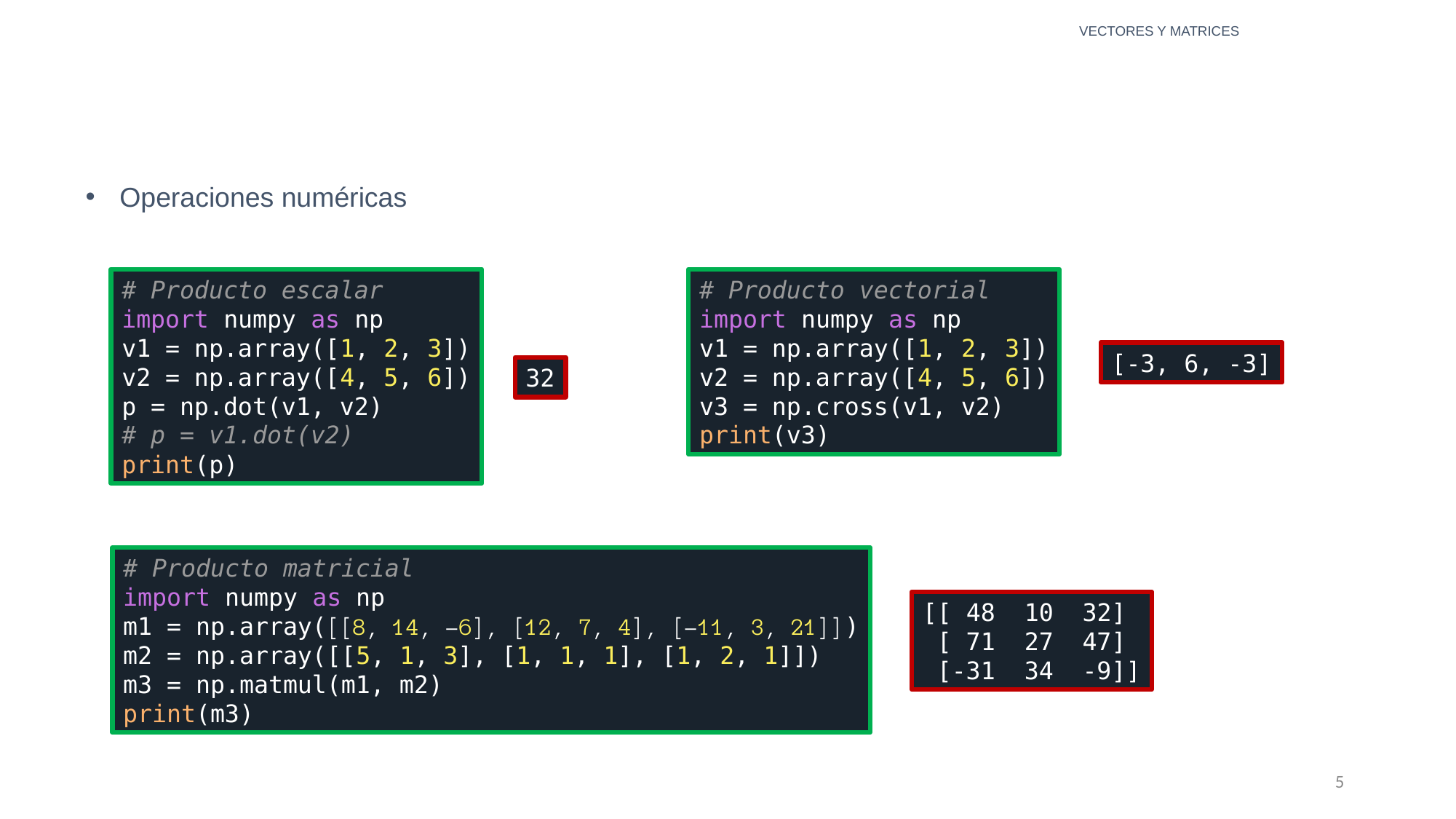

VECTORES Y MATRICES
Operaciones numéricas
# Producto escalar
import numpy as np
v1 = np.array([1, 2, 3])
v2 = np.array([4, 5, 6])
p = np.dot(v1, v2)
# p = v1.dot(v2)
print(p)
# Producto vectorial
import numpy as np
v1 = np.array([1, 2, 3])
v2 = np.array([4, 5, 6])
v3 = np.cross(v1, v2)
print(v3)
[-3, 6, -3]
32
# Producto matricial
import numpy as np
m1 = np.array([[8, 14, -6], [12, 7, 4], [-11, 3, 21]])
m2 = np.array([[5, 1, 3], [1, 1, 1], [1, 2, 1]])
m3 = np.matmul(m1, m2)
print(m3)
[[ 48  10  32]
 [ 71  27  47]
 [-31  34  -9]]
5